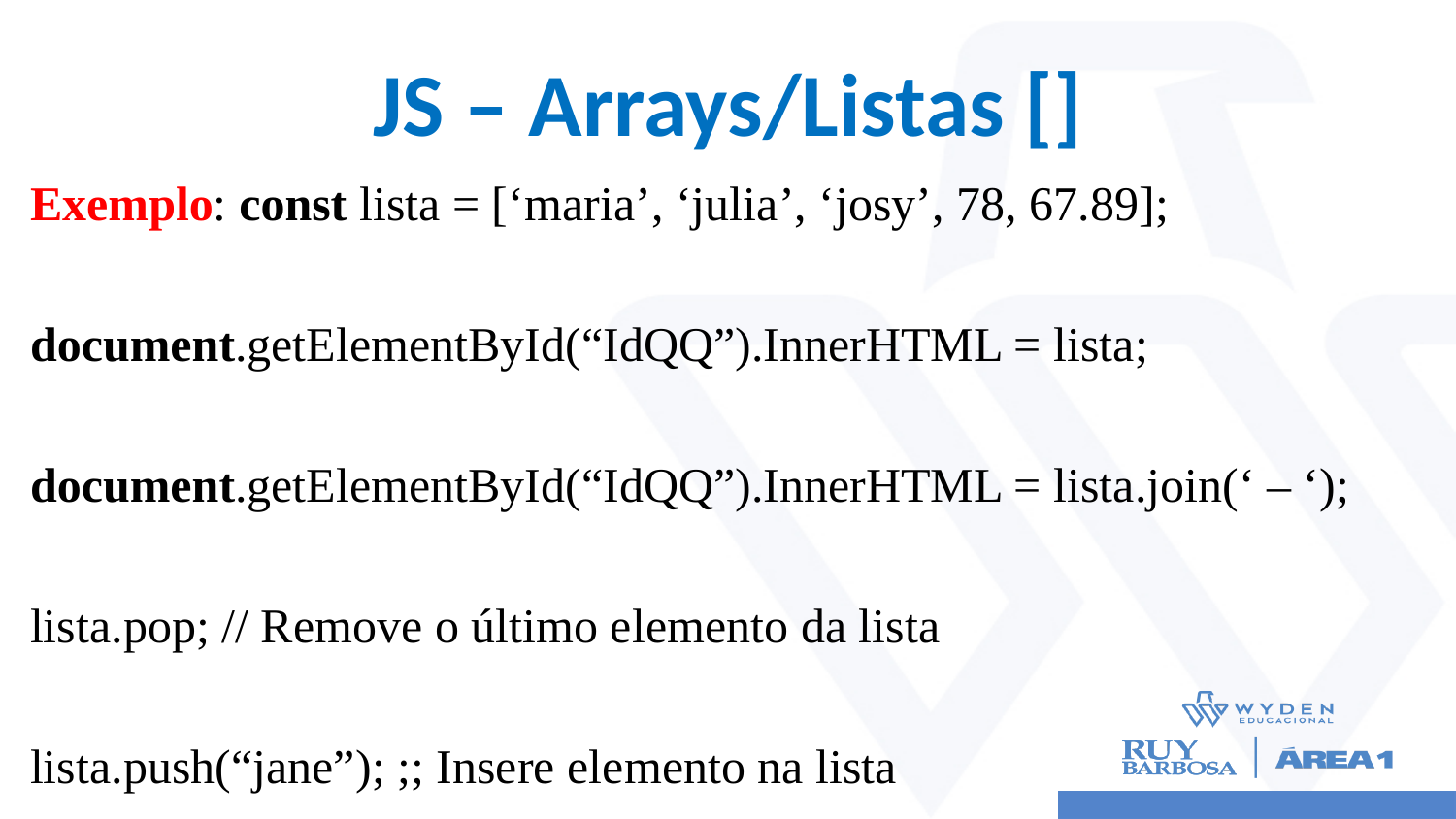

# JS – Arrays/Listas []
Exemplo: const lista = [‘maria’, ‘julia’, ‘josy’, 78, 67.89];

document.getElementById(“IdQQ”).InnerHTML = lista;

document.getElementById(“IdQQ”).InnerHTML = lista.join(‘ – ‘);

lista.pop; // Remove o último elemento da lista

lista.push(“jane”); ;; Insere elemento na lista